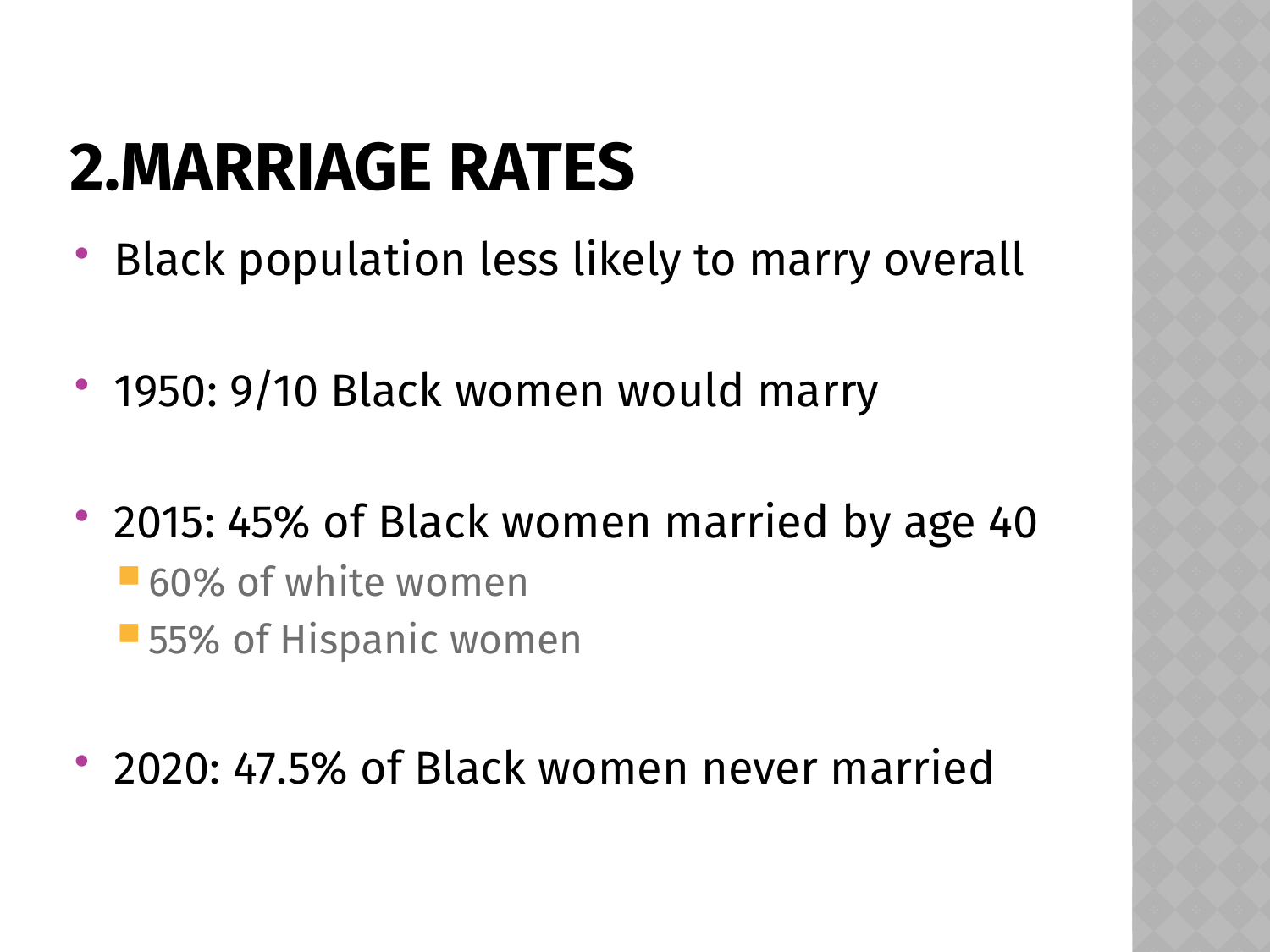

# 2.Marriage rates
Black population less likely to marry overall

1950: 9/10 Black women would marry

2015: 45% of Black women married by age 40
60% of white women
55% of Hispanic women

2020: 47.5% of Black women never married